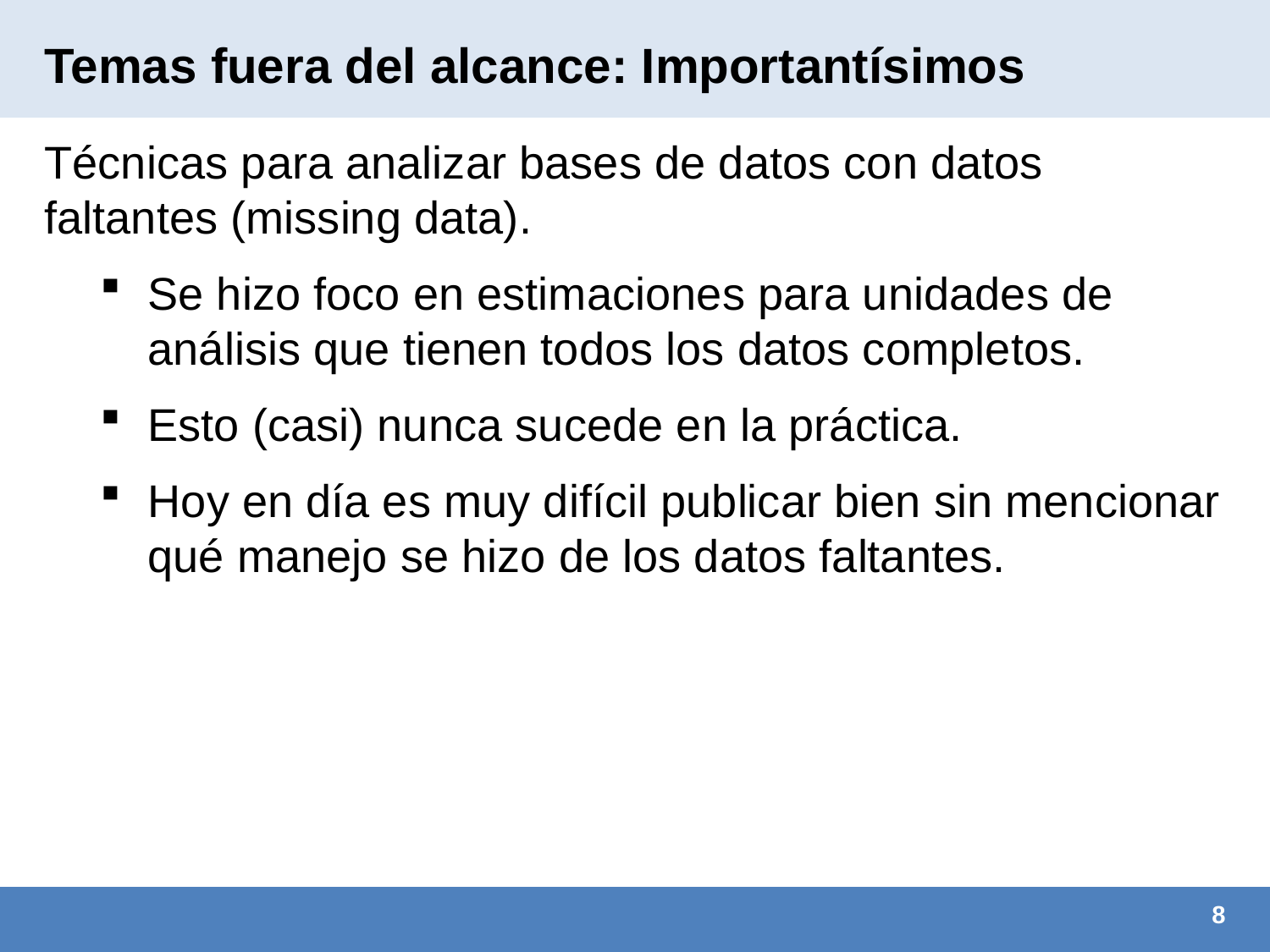

# Temas fuera del alcance: Importantísimos
Técnicas para analizar bases de datos con datos faltantes (missing data).
Se hizo foco en estimaciones para unidades de análisis que tienen todos los datos completos.
Esto (casi) nunca sucede en la práctica.
Hoy en día es muy difícil publicar bien sin mencionar qué manejo se hizo de los datos faltantes.
8